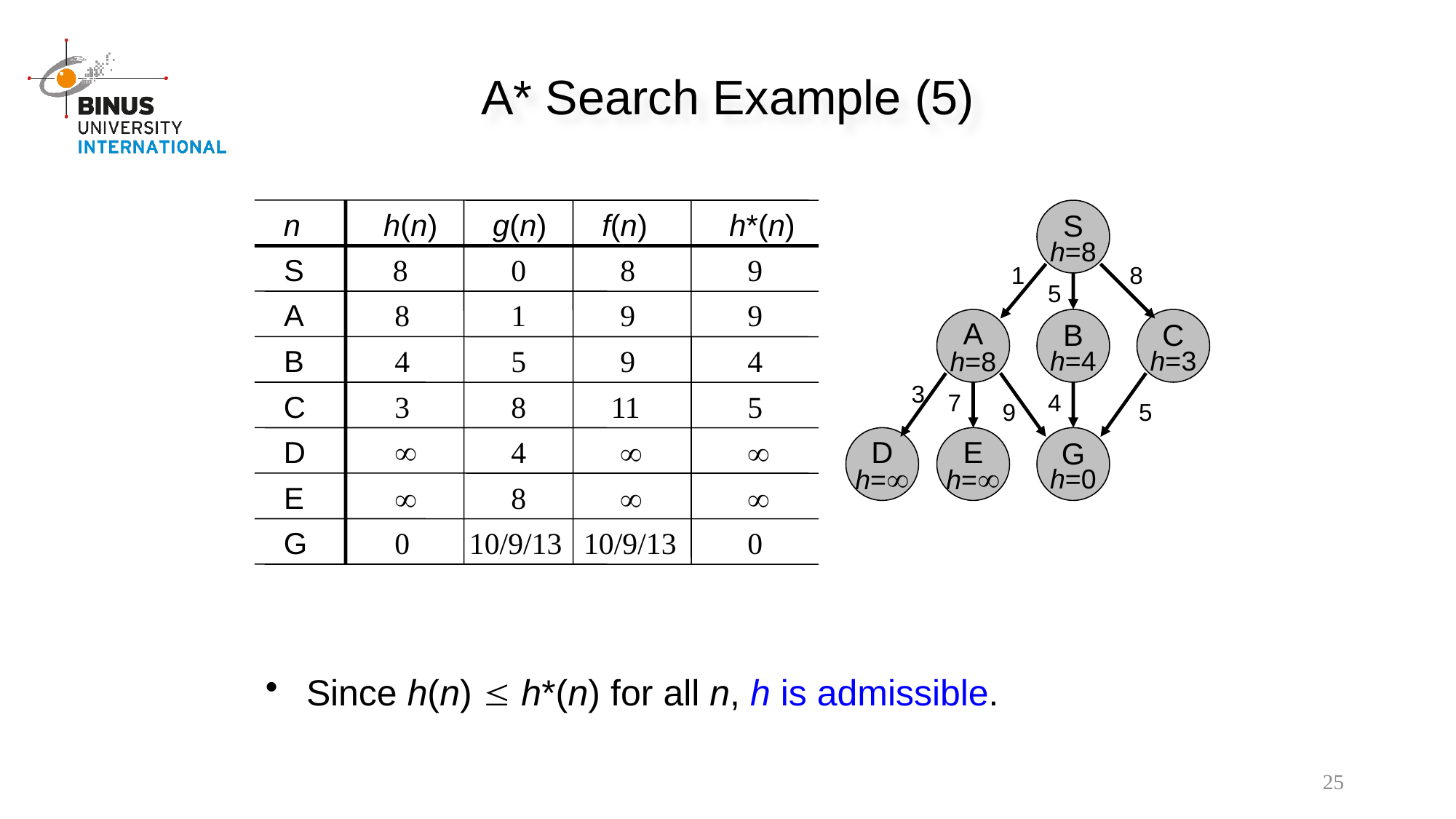

A* Search Example (5)
S
h=8

n

h(n)

g(n)

f(n)

h*(n)

S

A

B

C

D

E

G

8
0
8
9
1
8

5

8
1
9
9
A
h=8
B
h=4
C
h=3
4
5
9
4

3

7

4

3
8
11
5
9
5
∞
D
h=∞
E
h=∞
G
h=0
4
∞
∞
∞
8
∞
∞
0
10/9/13
10/9/13
0
Since h(n) ≤ h*(n) for all n, h is admissible.
25